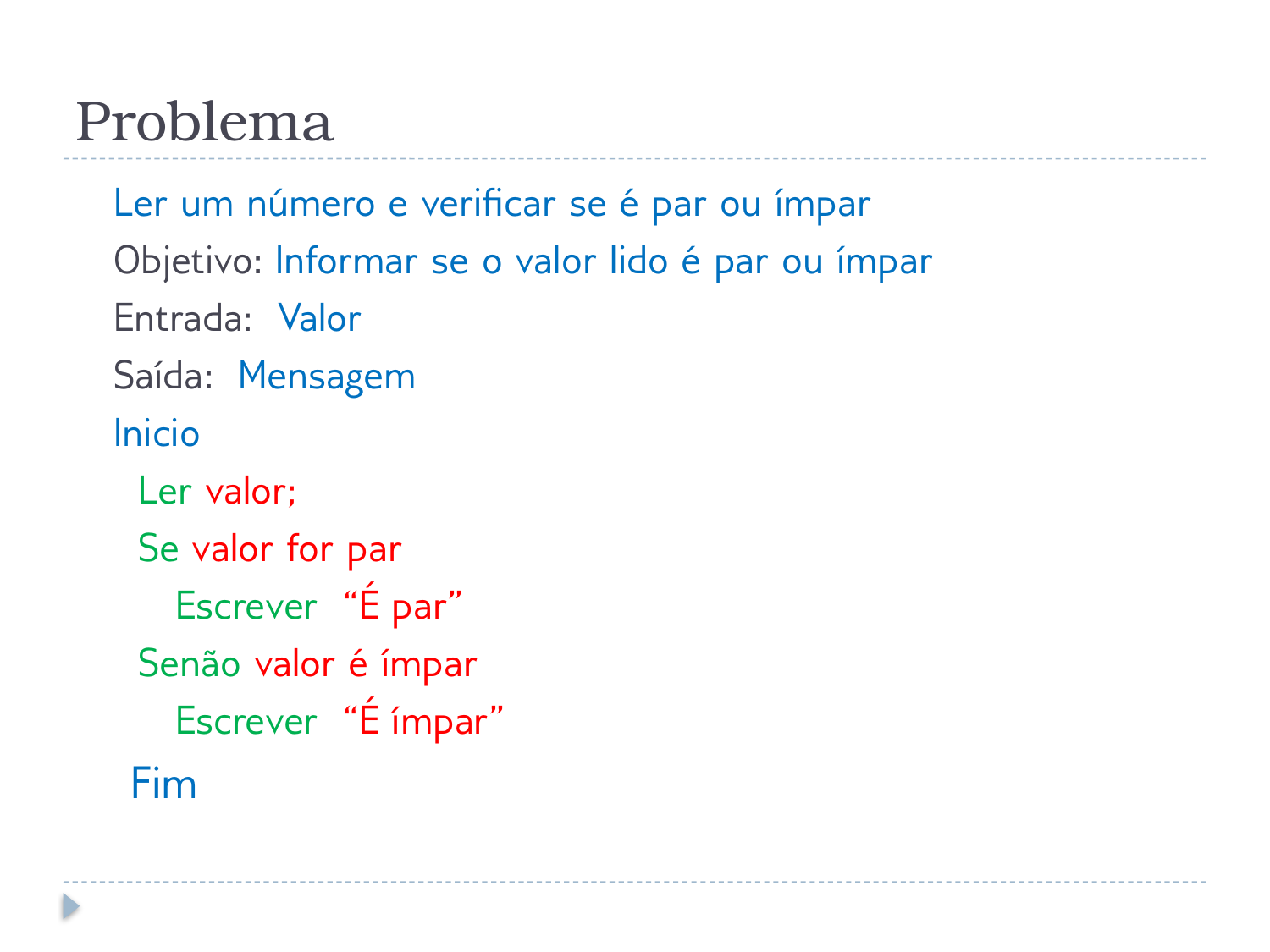

# Problema
Ler um número e verificar se é par ou ímpar
Objetivo: Informar se o valor lido é par ou ímpar
Entrada:  Valor
Saída:  Mensagem
Inicio
  Ler valor;
  Se valor for par
     Escrever  “É par”
  Senão valor é ímpar
     Escrever  “É ímpar”
    Fim